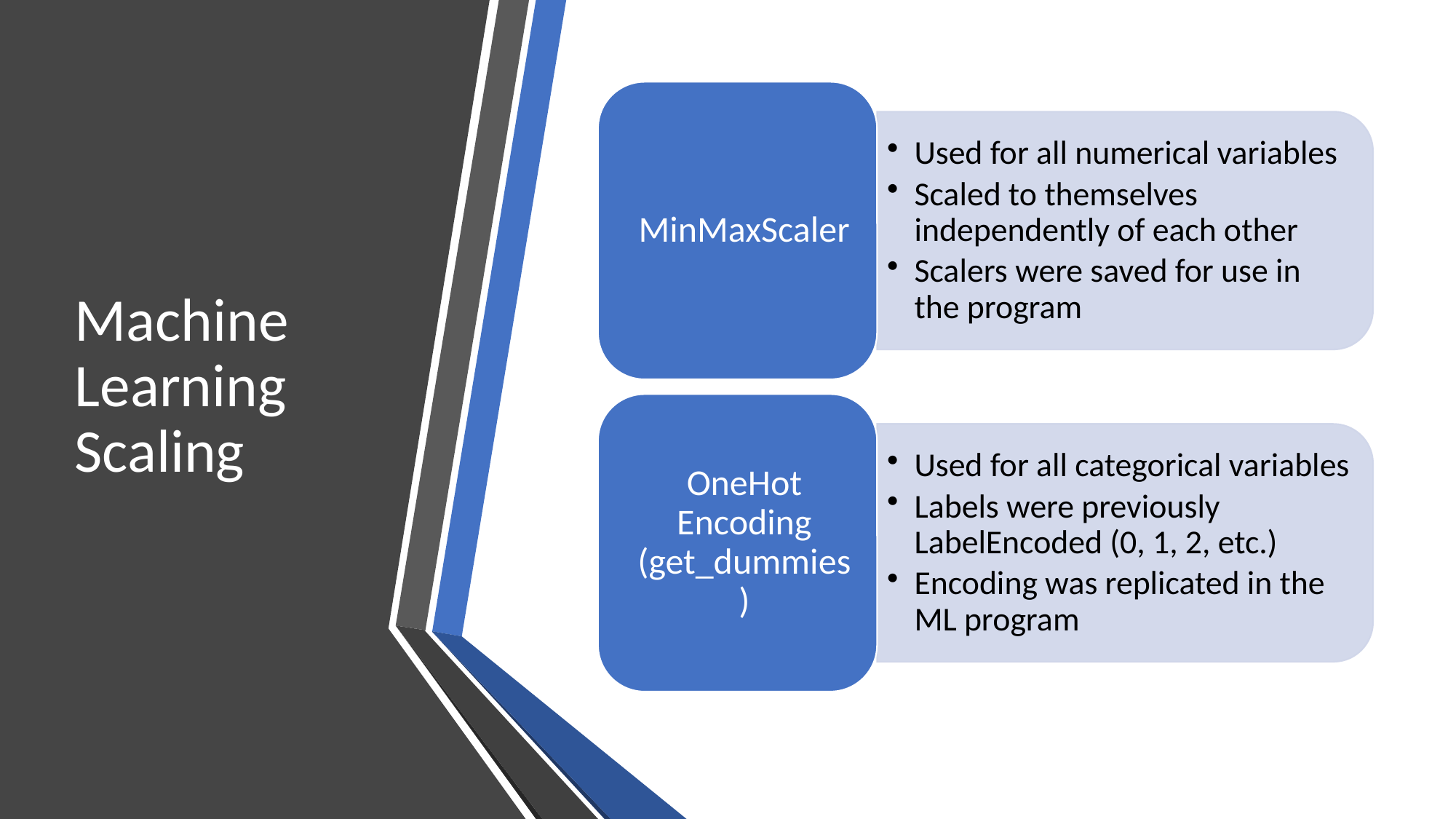

# Machine Learning Scaling
Used for all numerical variables
Scaled to themselves independently of each other
Scalers were saved for use in the program
MinMaxScaler
Used for all categorical variables
Labels were previously LabelEncoded (0, 1, 2, etc.)
Encoding was replicated in the ML program
OneHot Encoding (get_dummies)